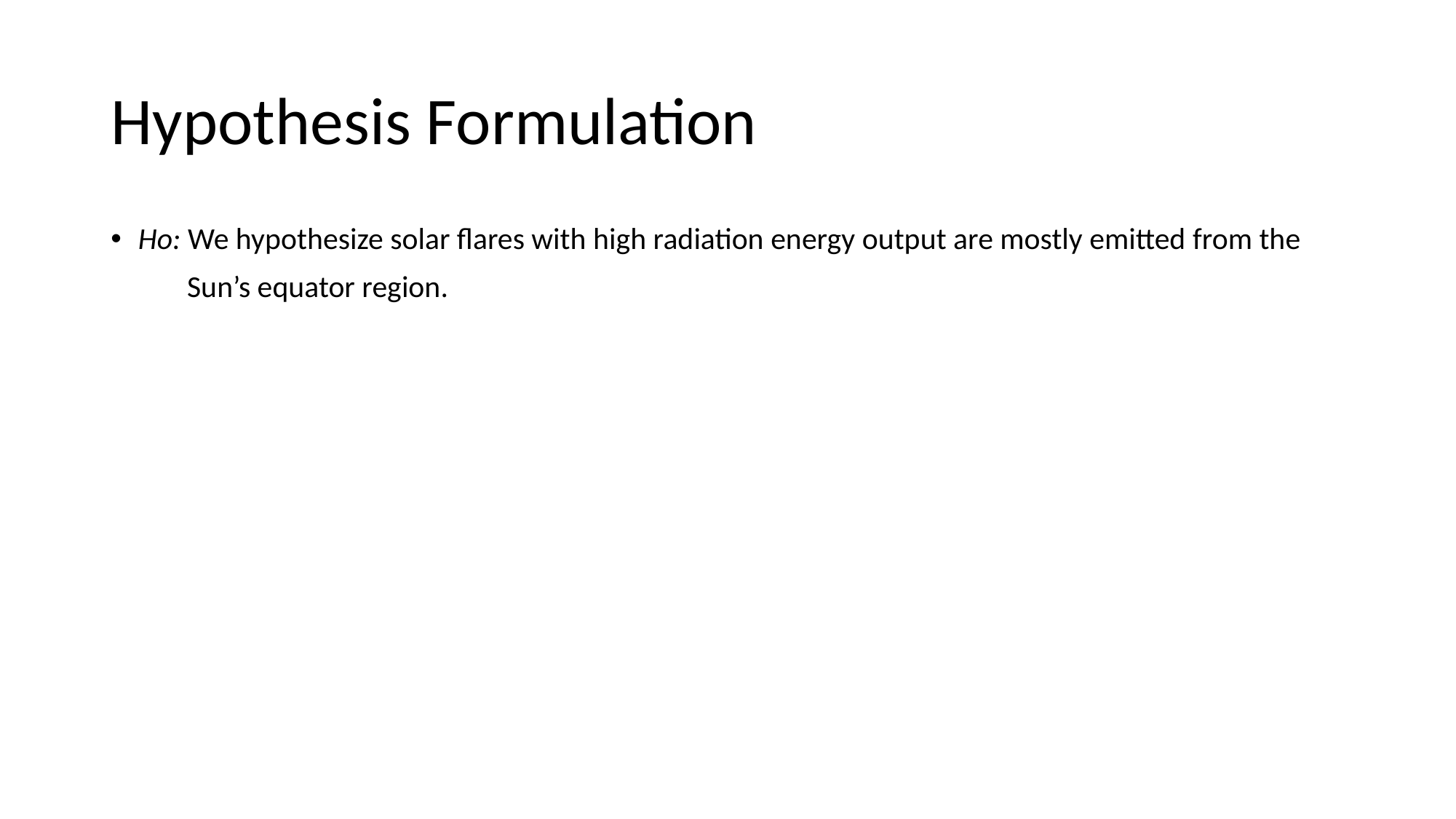

# Hypothesis Formulation
Ho: We hypothesize solar flares with high radiation energy output are mostly emitted from the
           Sun’s equator region.